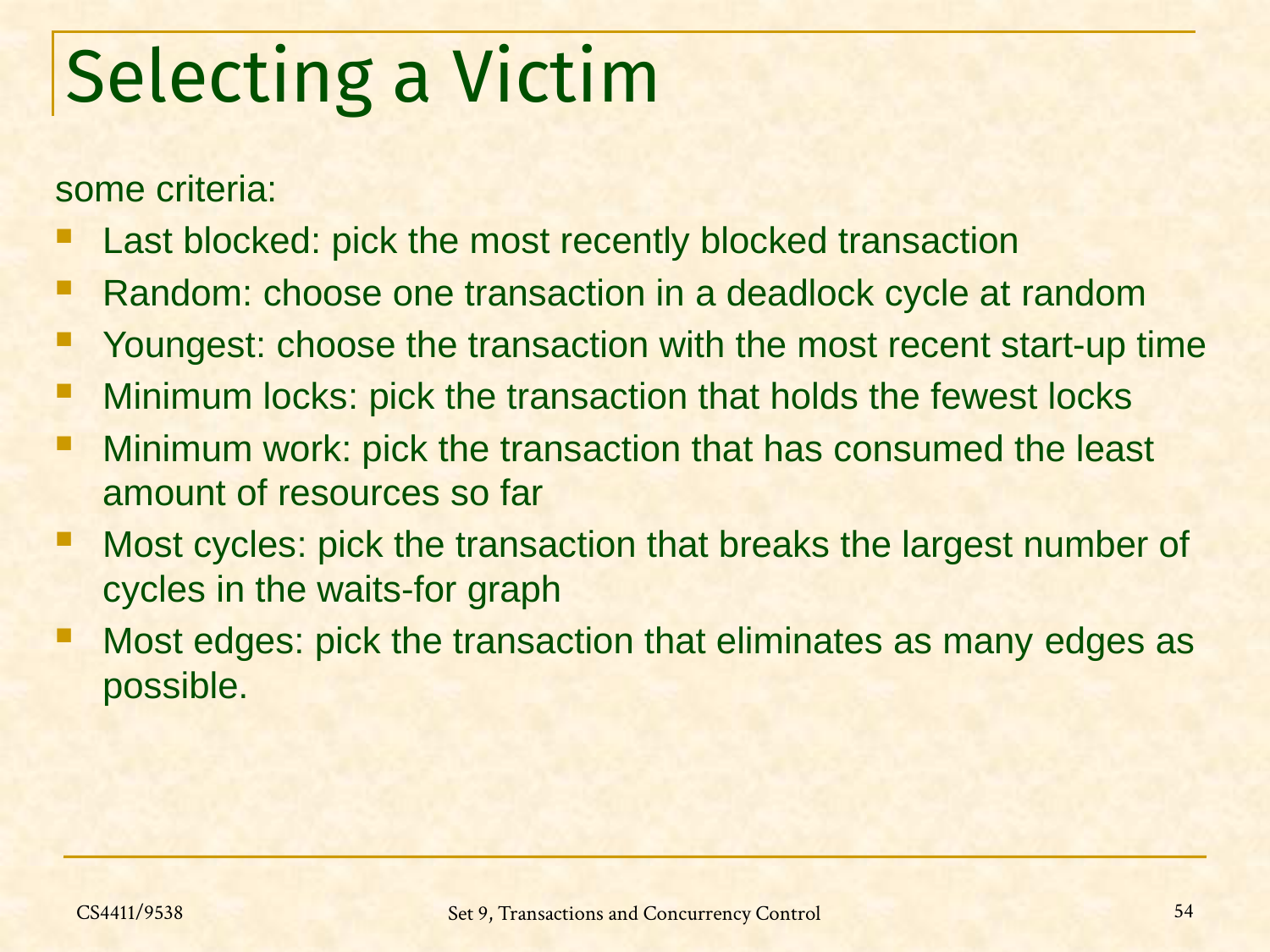

# Selecting a Victim
some criteria:
Last blocked: pick the most recently blocked transaction
Random: choose one transaction in a deadlock cycle at random
Youngest: choose the transaction with the most recent start-up time
Minimum locks: pick the transaction that holds the fewest locks
Minimum work: pick the transaction that has consumed the least amount of resources so far
Most cycles: pick the transaction that breaks the largest number of cycles in the waits-for graph
Most edges: pick the transaction that eliminates as many edges as possible.
CS4411/9538
54
Set 9, Transactions and Concurrency Control